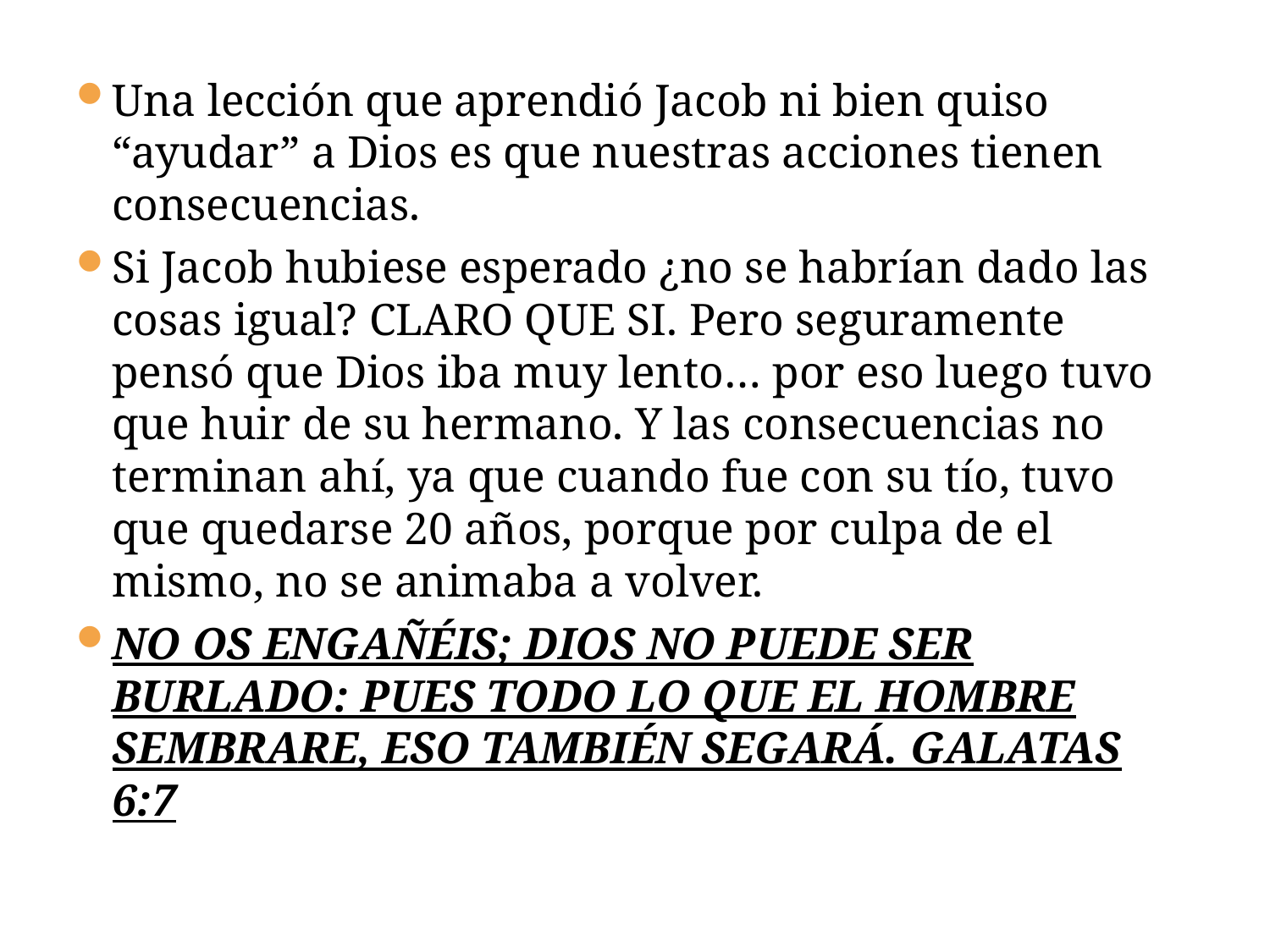

Una lección que aprendió Jacob ni bien quiso “ayudar” a Dios es que nuestras acciones tienen consecuencias.
Si Jacob hubiese esperado ¿no se habrían dado las cosas igual? CLARO QUE SI. Pero seguramente pensó que Dios iba muy lento… por eso luego tuvo que huir de su hermano. Y las consecuencias no terminan ahí, ya que cuando fue con su tío, tuvo que quedarse 20 años, porque por culpa de el mismo, no se animaba a volver.
No os engañéis; Dios no puede ser burlado: pues todo lo que el hombre sembrare, eso también segará. Galatas 6:7